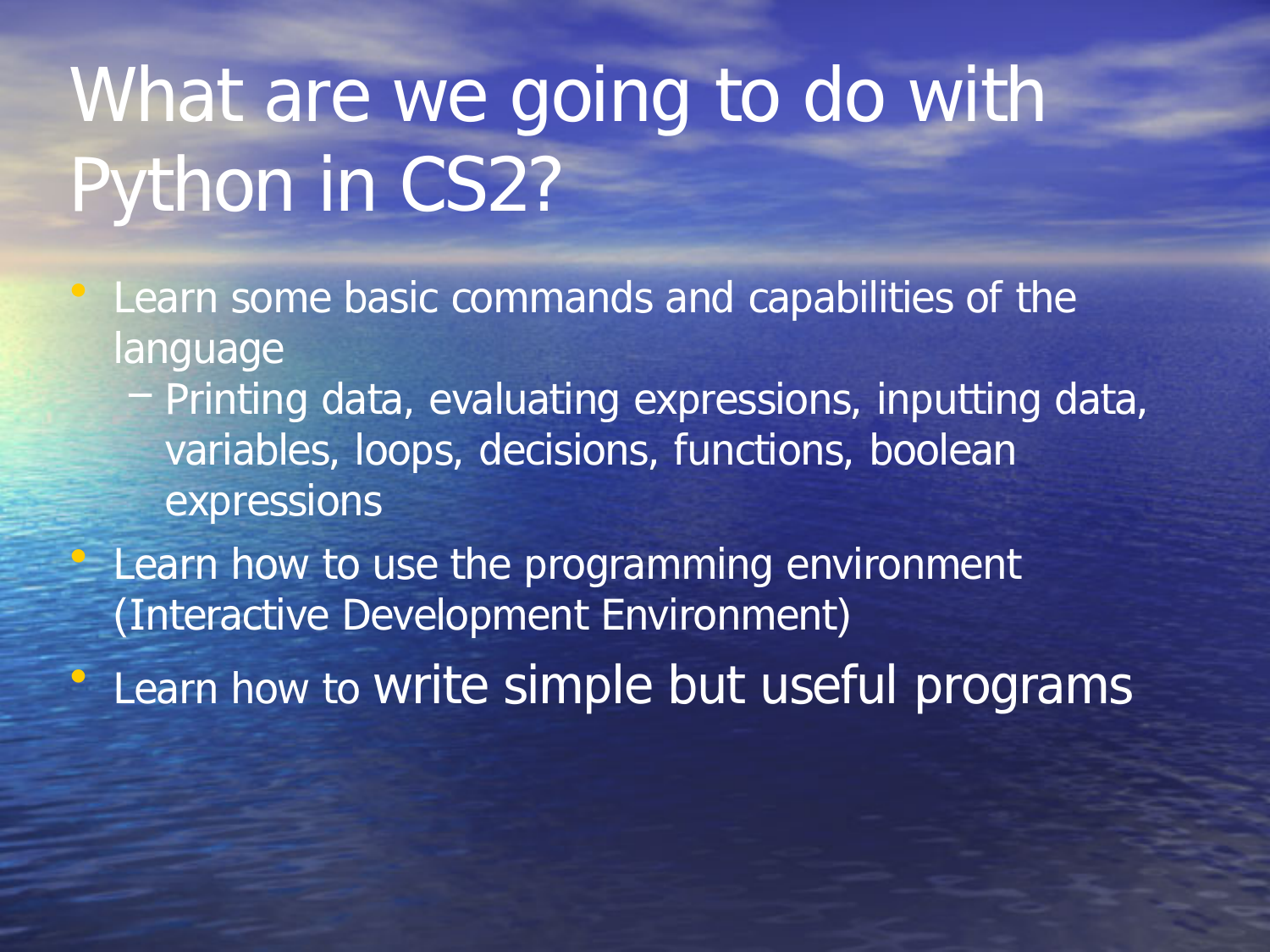

What are we going to do with Python in CS2?
Learn some basic commands and capabilities of the language
Printing data, evaluating expressions, inputting data, variables, loops, decisions, functions, boolean expressions
Learn how to use the programming environment (Interactive Development Environment)
Learn how to write simple but useful programs